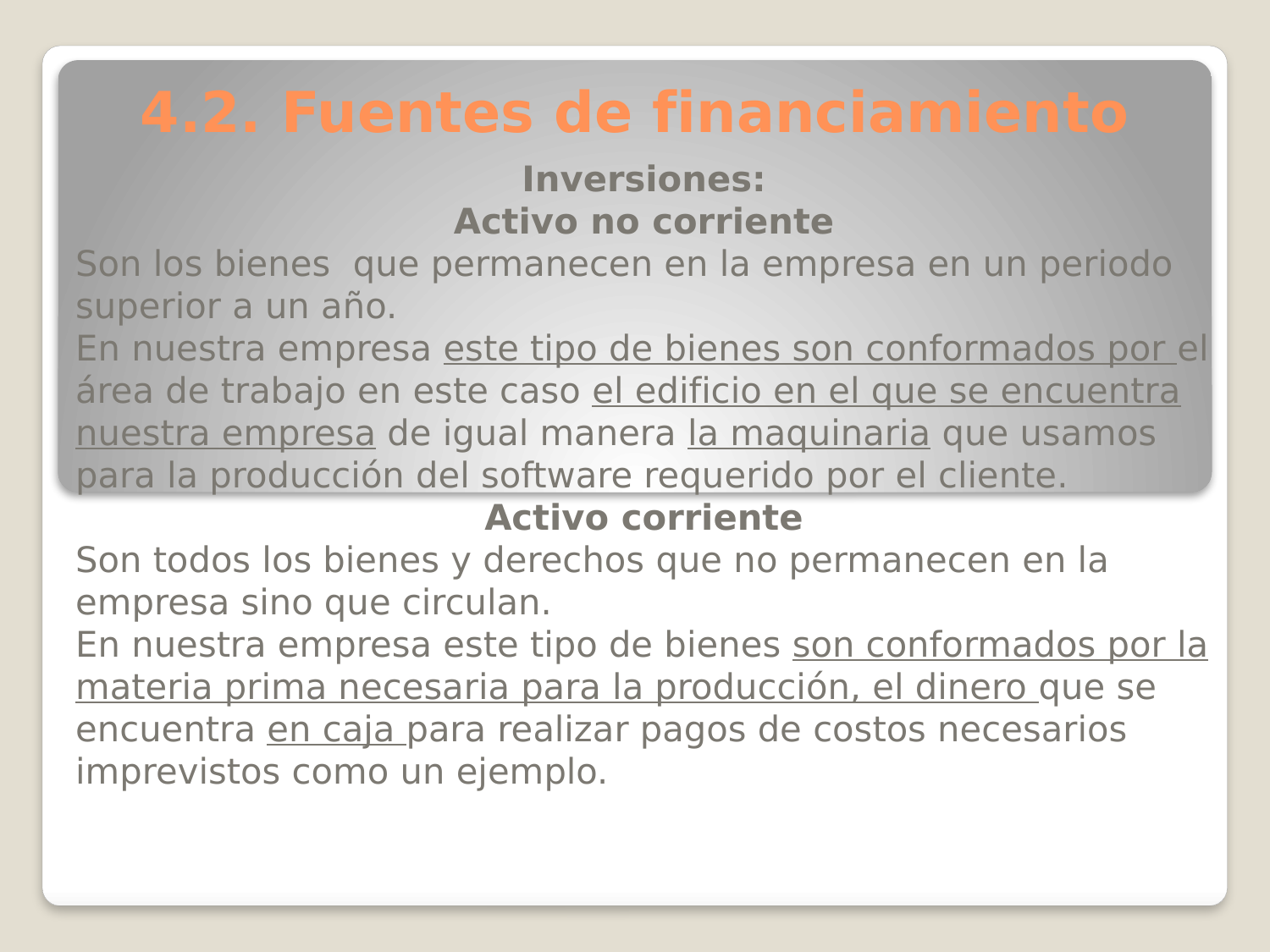

# 4.2. Fuentes de financiamiento
Inversiones:
Activo no corriente
Son los bienes  que permanecen en la empresa en un periodo superior a un año.
En nuestra empresa este tipo de bienes son conformados por el área de trabajo en este caso el edificio en el que se encuentra nuestra empresa de igual manera la maquinaria que usamos para la producción del software requerido por el cliente.
Activo corriente
Son todos los bienes y derechos que no permanecen en la empresa sino que circulan.
En nuestra empresa este tipo de bienes son conformados por la materia prima necesaria para la producción, el dinero que se encuentra en caja para realizar pagos de costos necesarios imprevistos como un ejemplo.